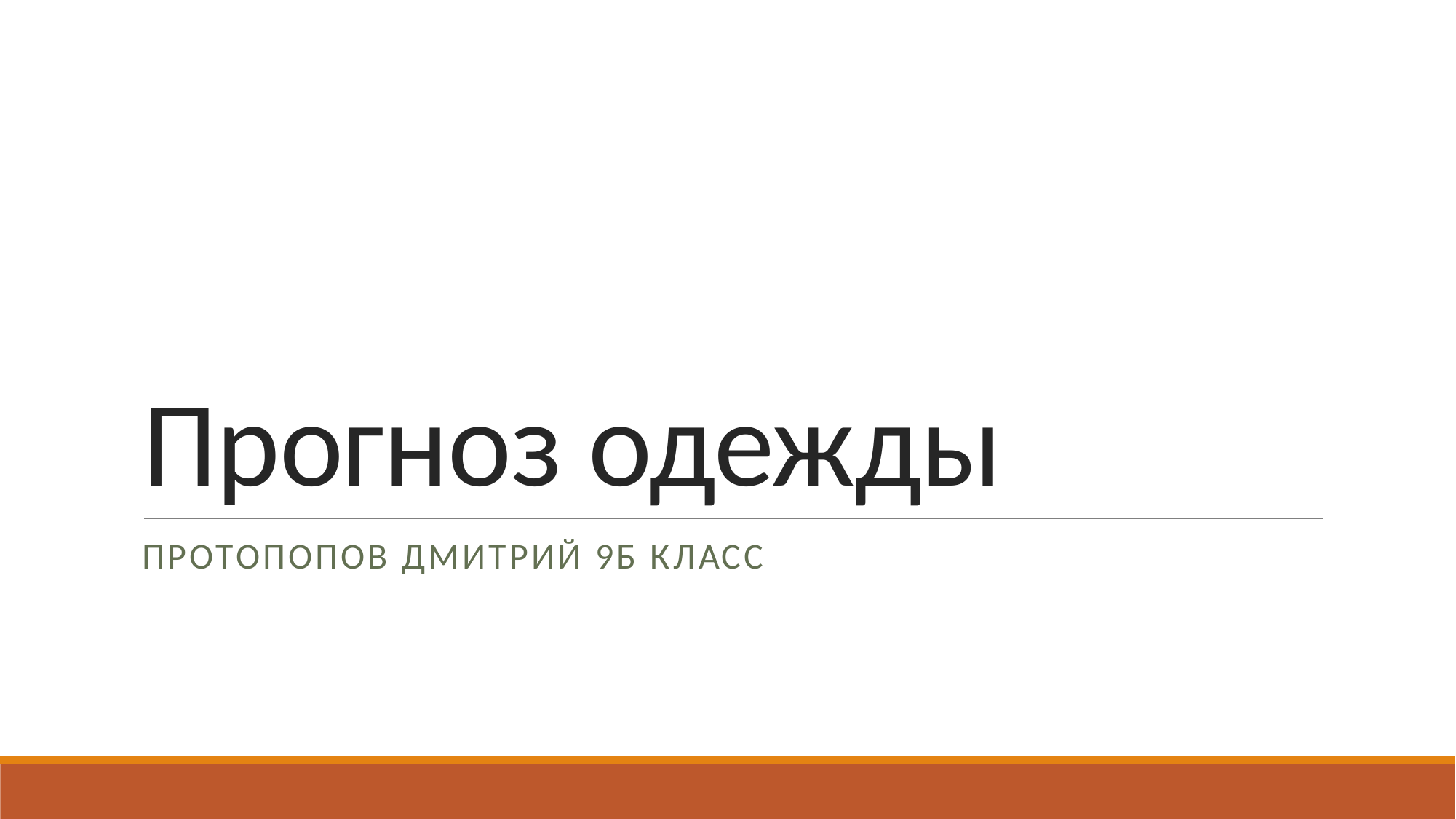

# Прогноз одежды
Протопопов Дмитрий 9Б класс